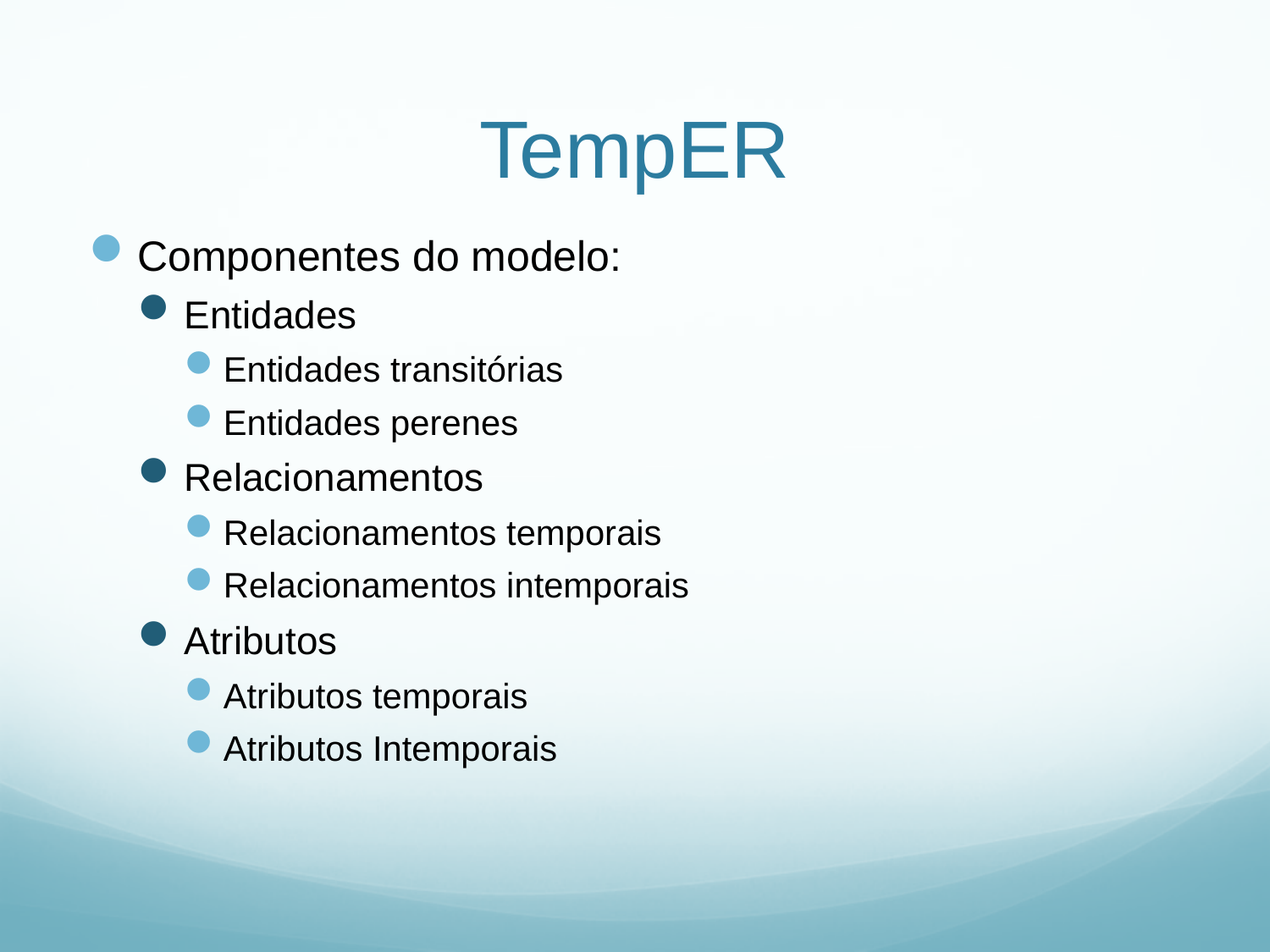

# TempER
Componentes do modelo:
Entidades
Entidades transitórias
Entidades perenes
Relacionamentos
Relacionamentos temporais
Relacionamentos intemporais
Atributos
Atributos temporais
Atributos Intemporais